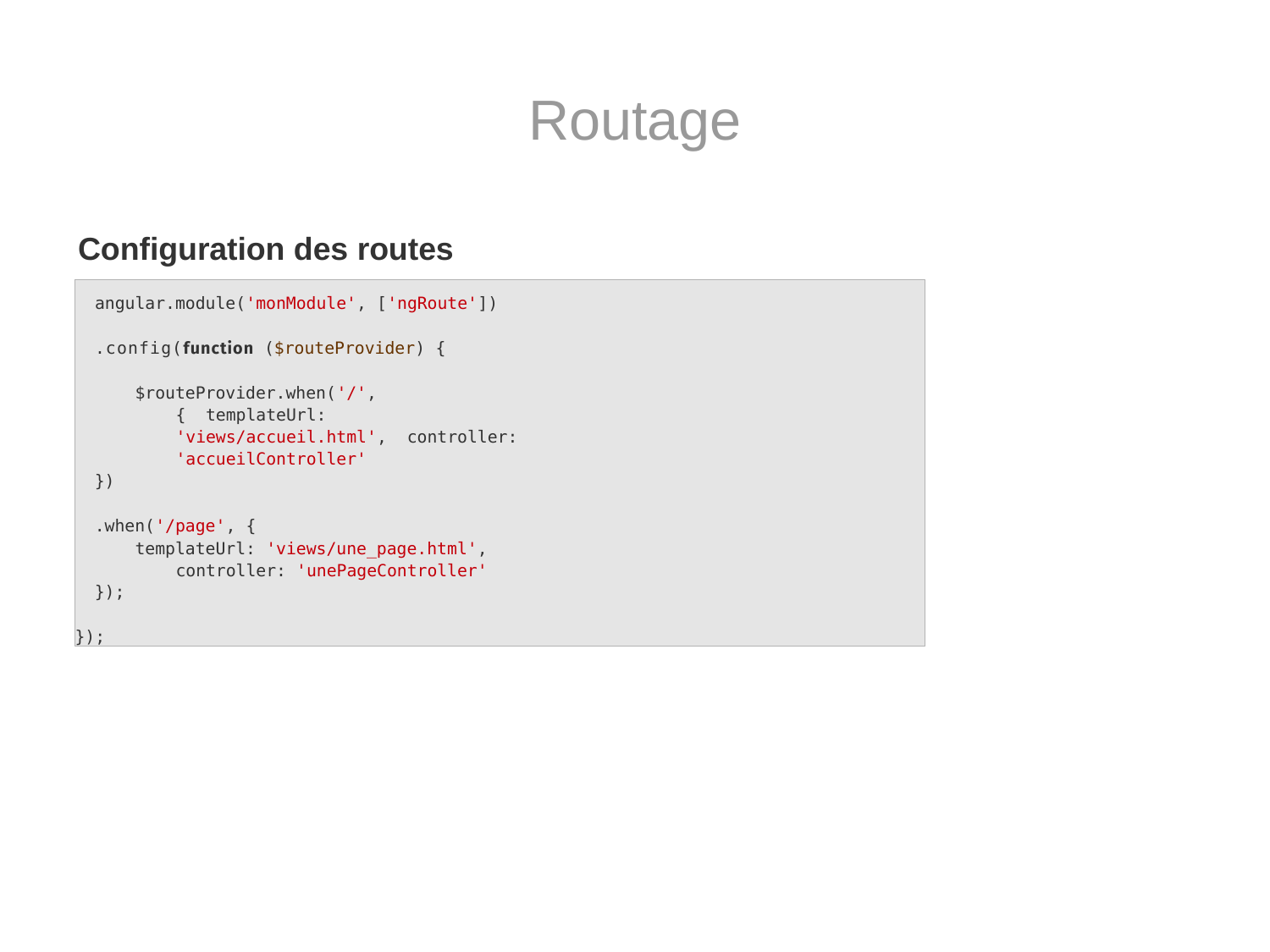

# Routage
Configuration des routes

angular.module('monModule', ['ngRoute'])

.config(function  ($routeProvider) {

$routeProvider.when('/', {  templateUrl: 'views/accueil.html',  controller: 'accueilController'
})

.when('/page', {
templateUrl: 'views/une_page.html',  controller: 'unePageController'
});

});